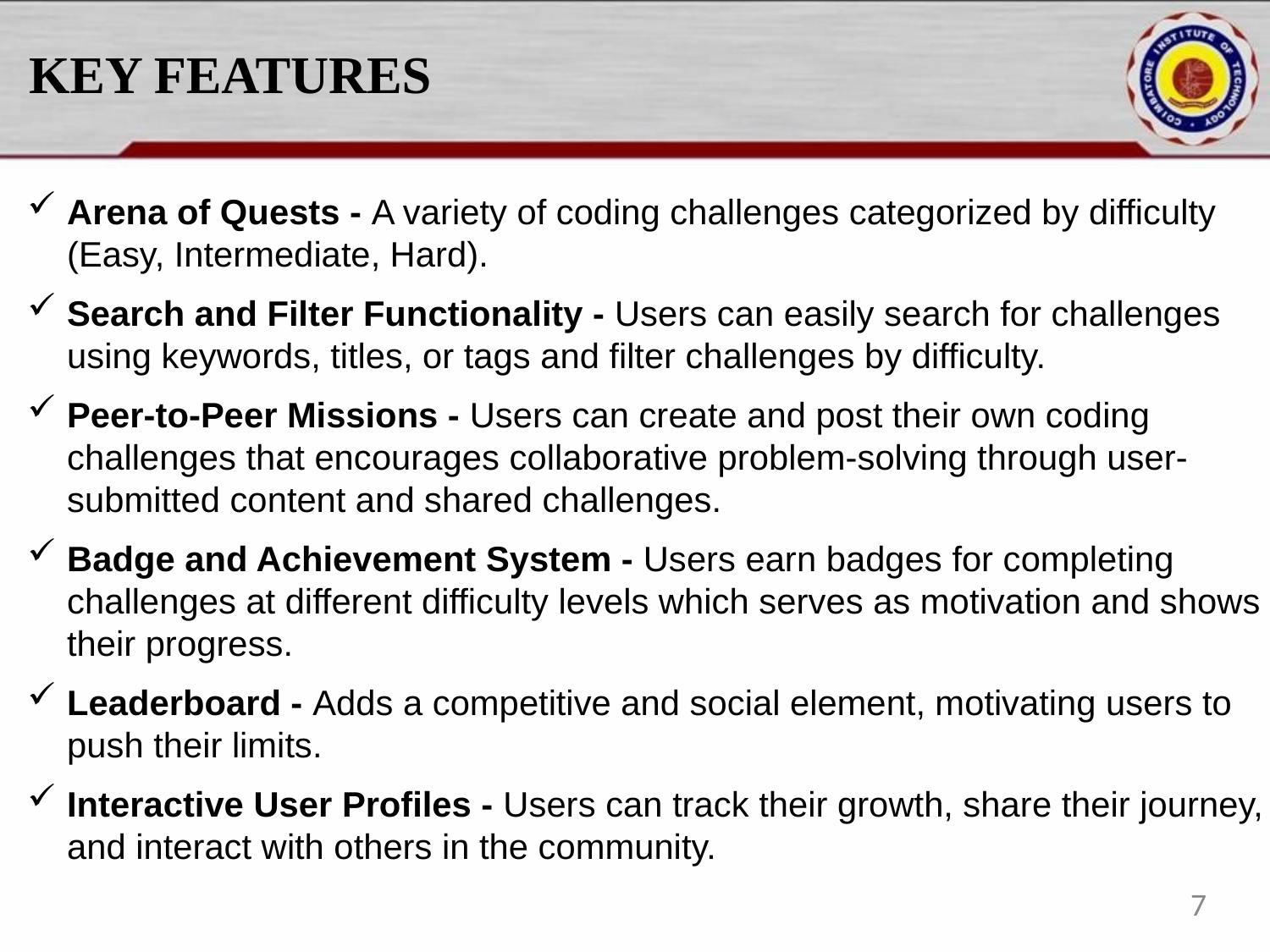

# KEY FEATURES
Arena of Quests - A variety of coding challenges categorized by difficulty (Easy, Intermediate, Hard).

Search and Filter Functionality - Users can easily search for challenges using keywords, titles, or tags and filter challenges by difficulty.

Peer-to-Peer Missions - Users can create and post their own coding challenges that encourages collaborative problem-solving through user-submitted content and shared challenges.

Badge and Achievement System - Users earn badges for completing challenges at different difficulty levels which serves as motivation and shows their progress.

Leaderboard - Adds a competitive and social element, motivating users to push their limits.

Interactive User Profiles - Users can track their growth, share their journey, and interact with others in the community.

7